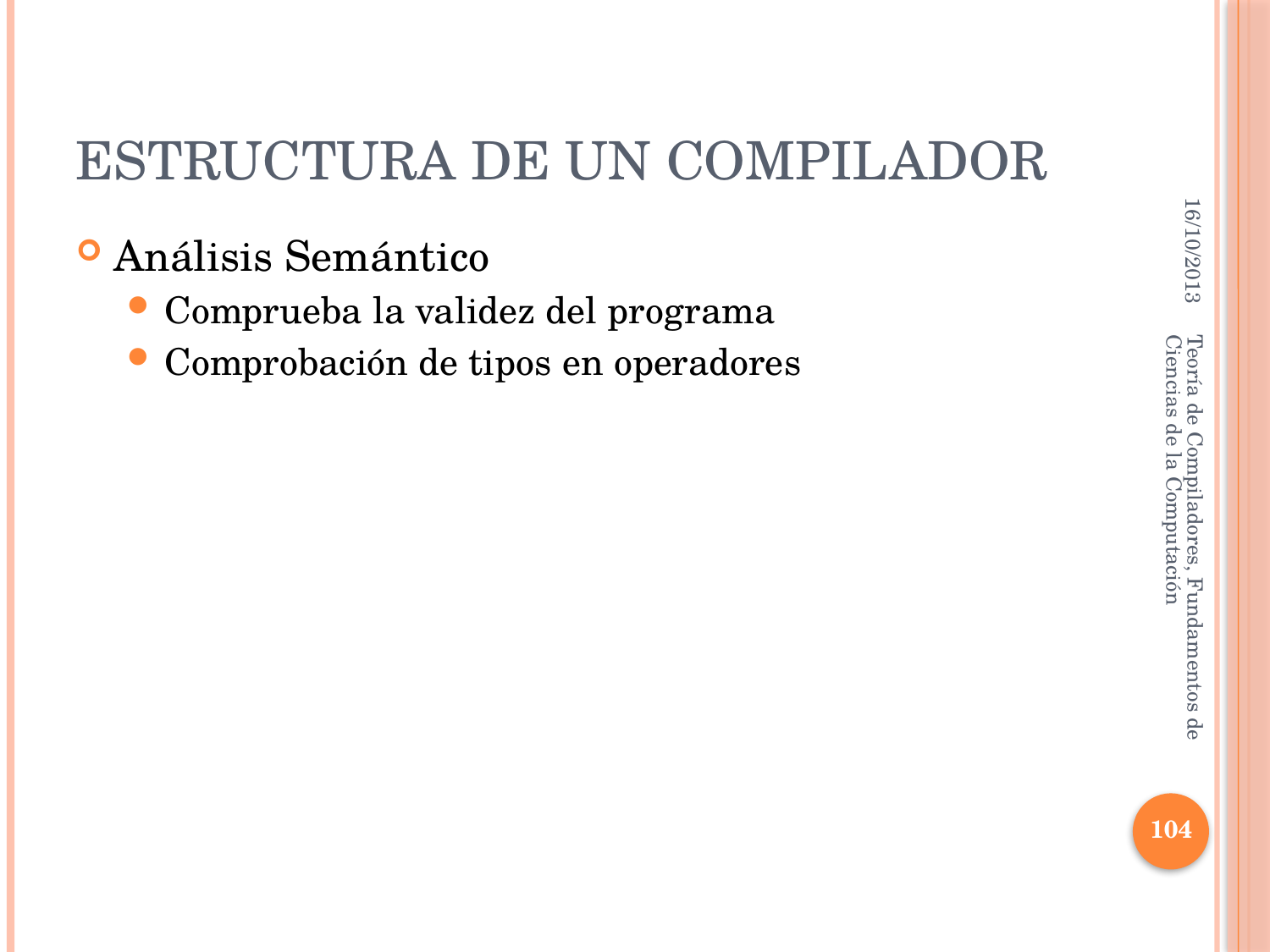

# Estructura de un compilador
16/10/2013
Análisis Semántico
Comprueba la validez del programa
Comprobación de tipos en operadores

Teoría de Compiladores, Fundamentos de Ciencias de la Computación
104